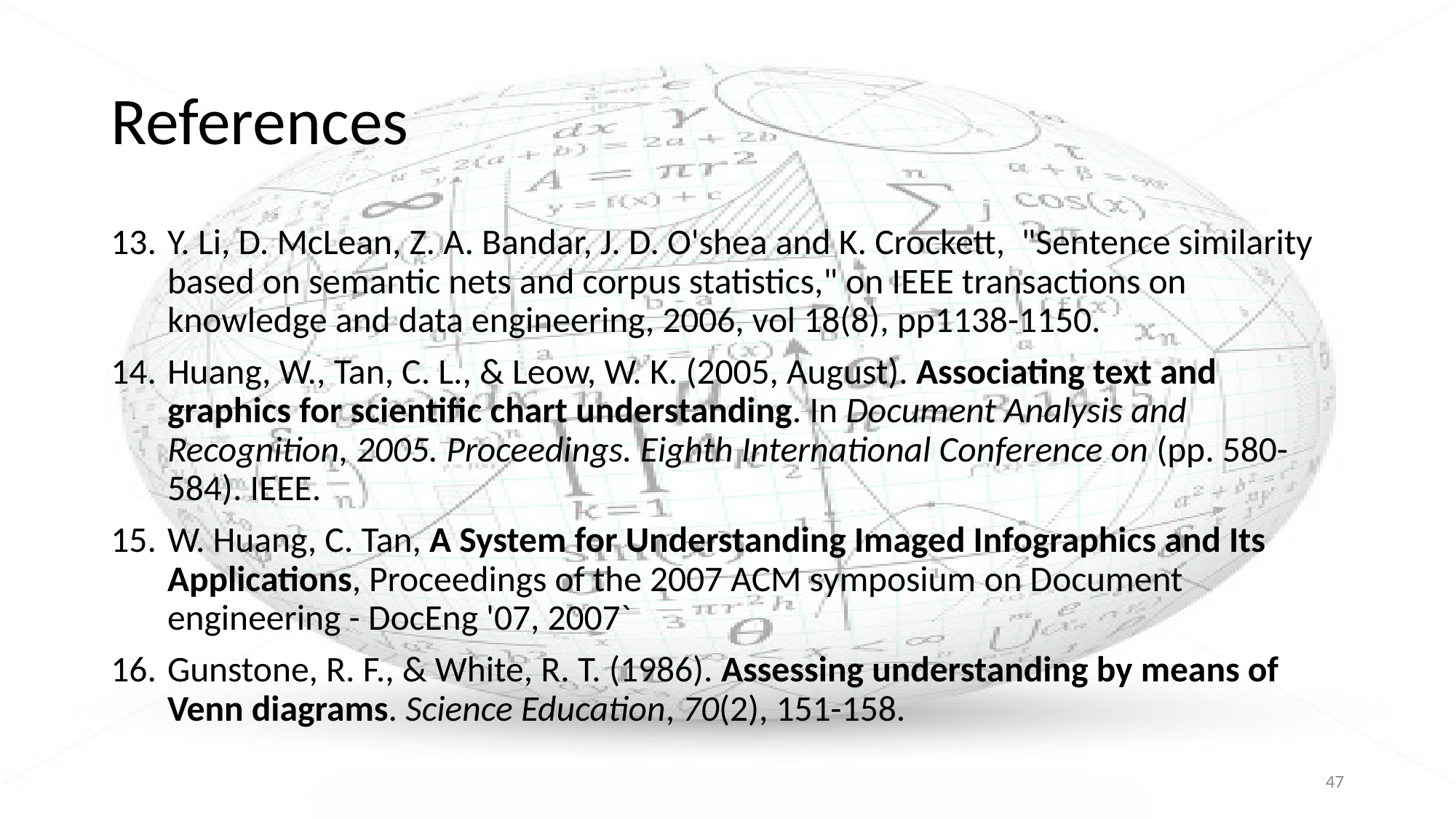

# References
Y. Li, D. McLean, Z. A. Bandar, J. D. O'shea and K. Crockett,  "Sentence similarity based on semantic nets and corpus statistics," on IEEE transactions on knowledge and data engineering, 2006, vol 18(8), pp1138-1150.
Huang, W., Tan, C. L., & Leow, W. K. (2005, August). Associating text and graphics for scientific chart understanding. In Document Analysis and Recognition, 2005. Proceedings. Eighth International Conference on (pp. 580-584). IEEE.
W. Huang, C. Tan, A System for Understanding Imaged Infographics and Its Applications, Proceedings of the 2007 ACM symposium on Document engineering - DocEng '07, 2007`
Gunstone, R. F., & White, R. T. (1986). Assessing understanding by means of Venn diagrams. Science Education, 70(2), 151-158.
47